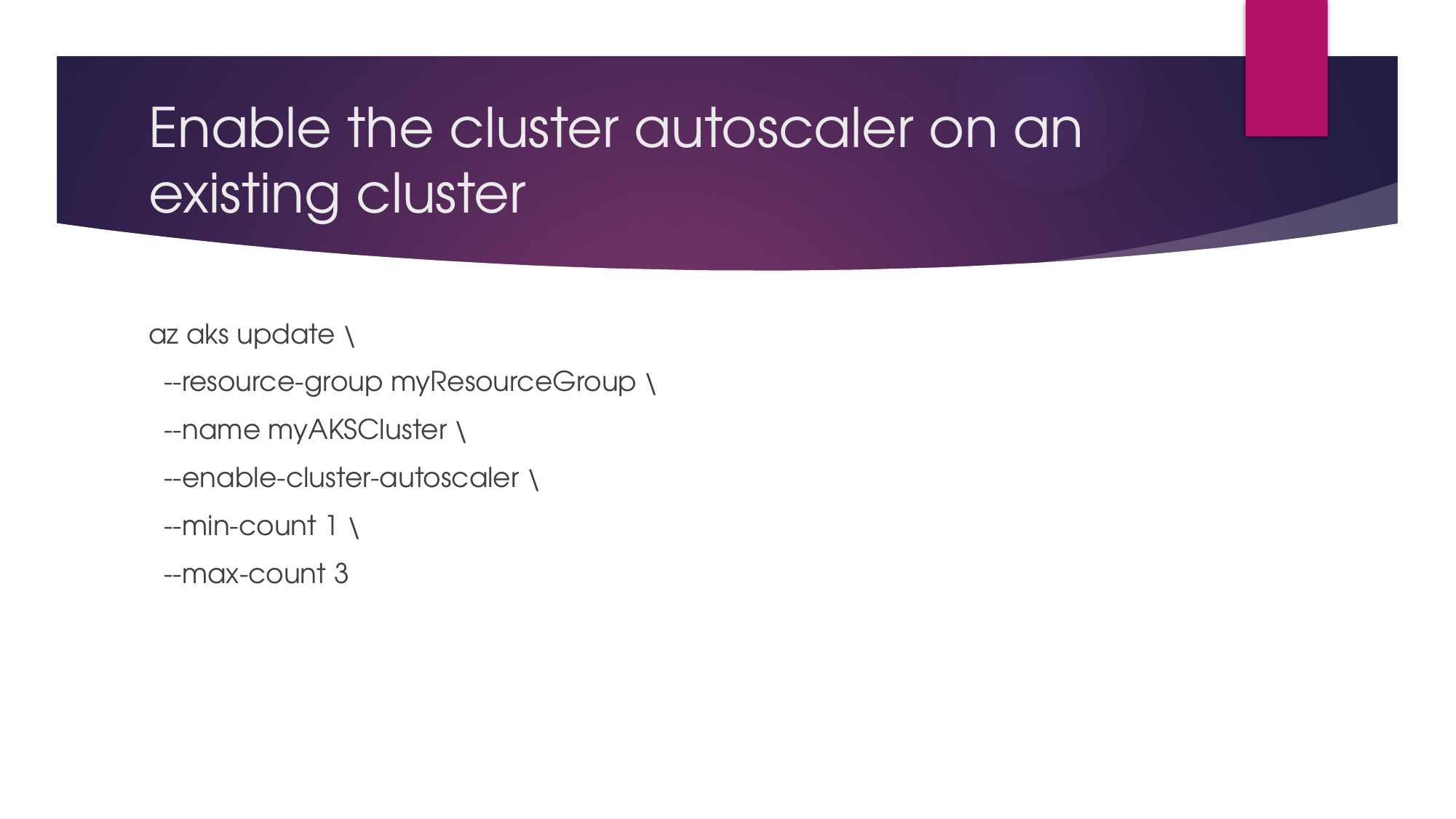

# Enable the cluster autoscaler on an existing cluster
az aks update \
  --resource-group myResourceGroup \
  --name myAKSCluster \
  --enable-cluster-autoscaler \
  --min-count 1 \
  --max-count 3